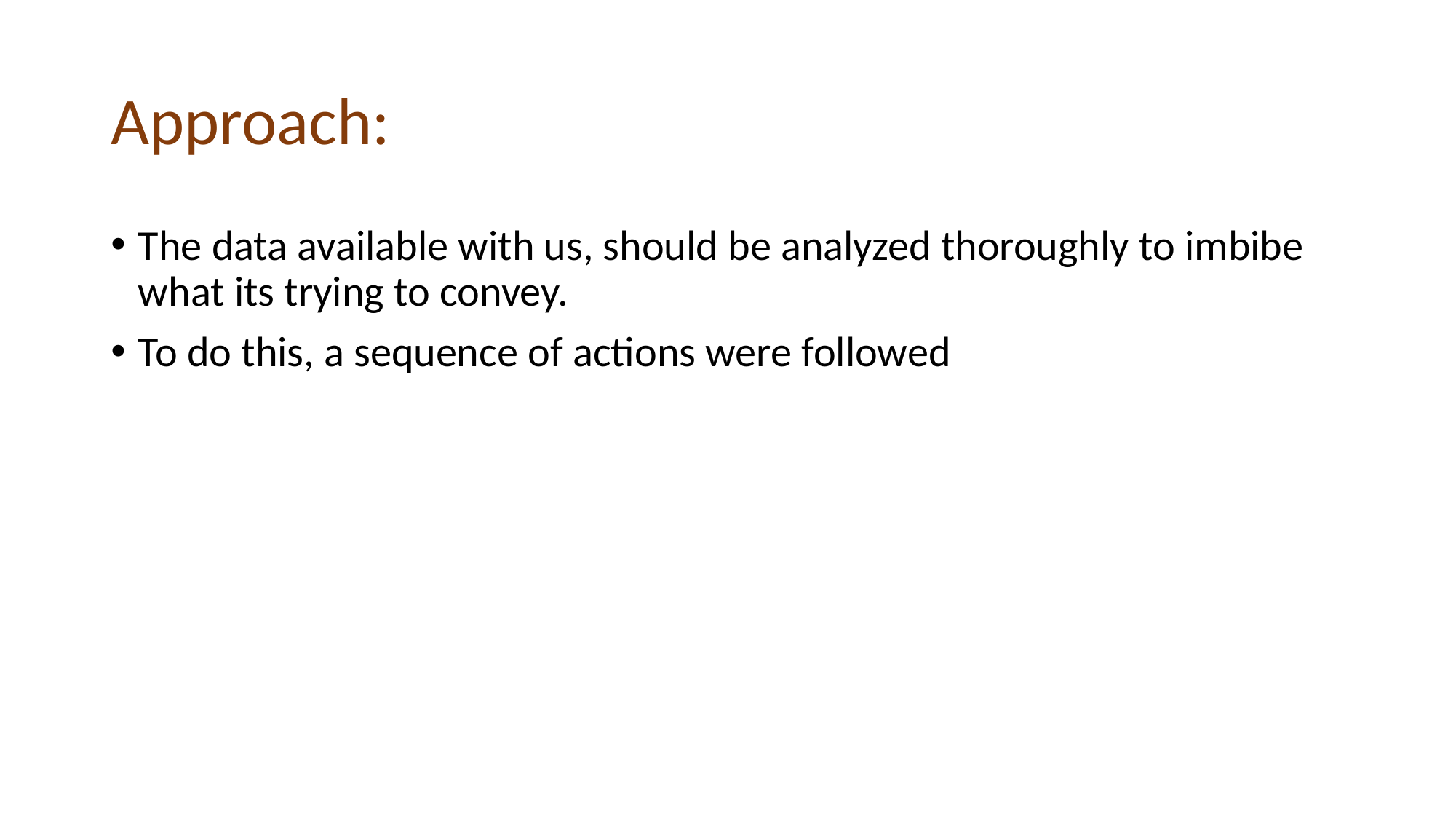

# Approach:
The data available with us, should be analyzed thoroughly to imbibe what its trying to convey.
To do this, a sequence of actions were followed